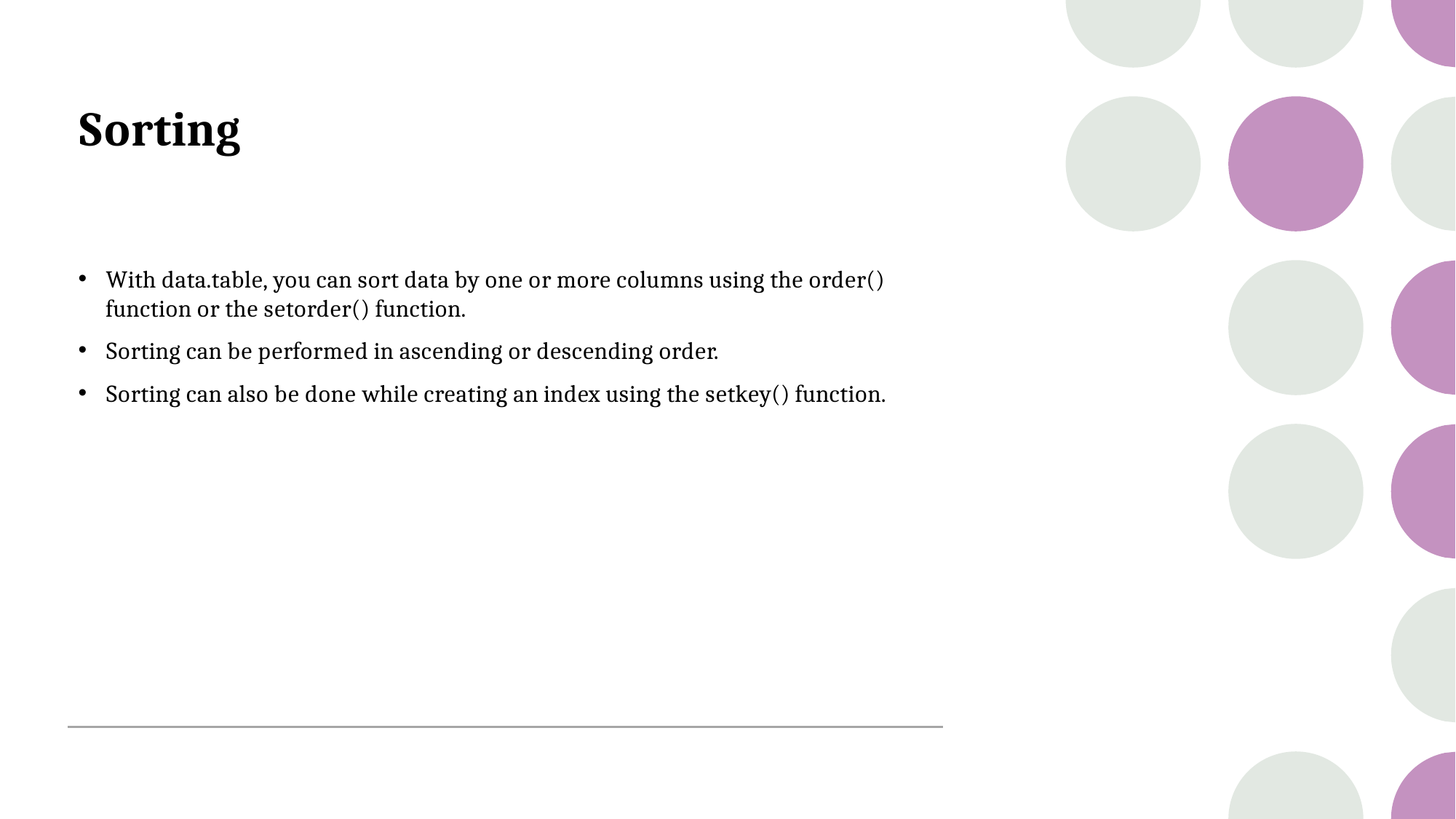

# Sorting
With data.table, you can sort data by one or more columns using the order() function or the setorder() function.
Sorting can be performed in ascending or descending order.
Sorting can also be done while creating an index using the setkey() function.